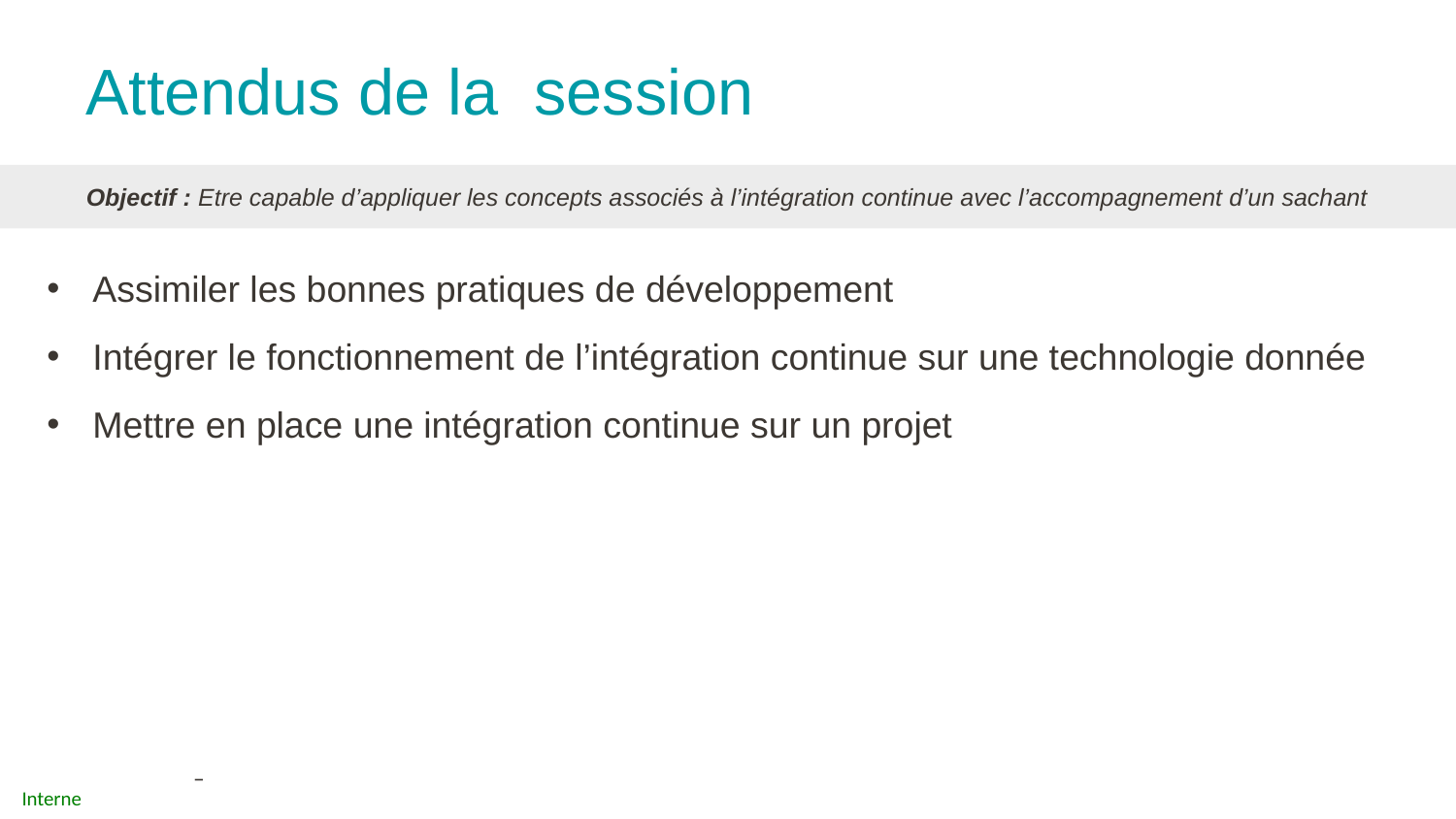

Attendus de la  session
Objectif : Etre capable d’appliquer les concepts associés à l’intégration continue avec l’accompagnement d’un sachant
Assimiler les bonnes pratiques de développement
Intégrer le fonctionnement de l’intégration continue sur une technologie donnée
Mettre en place une intégration continue sur un projet